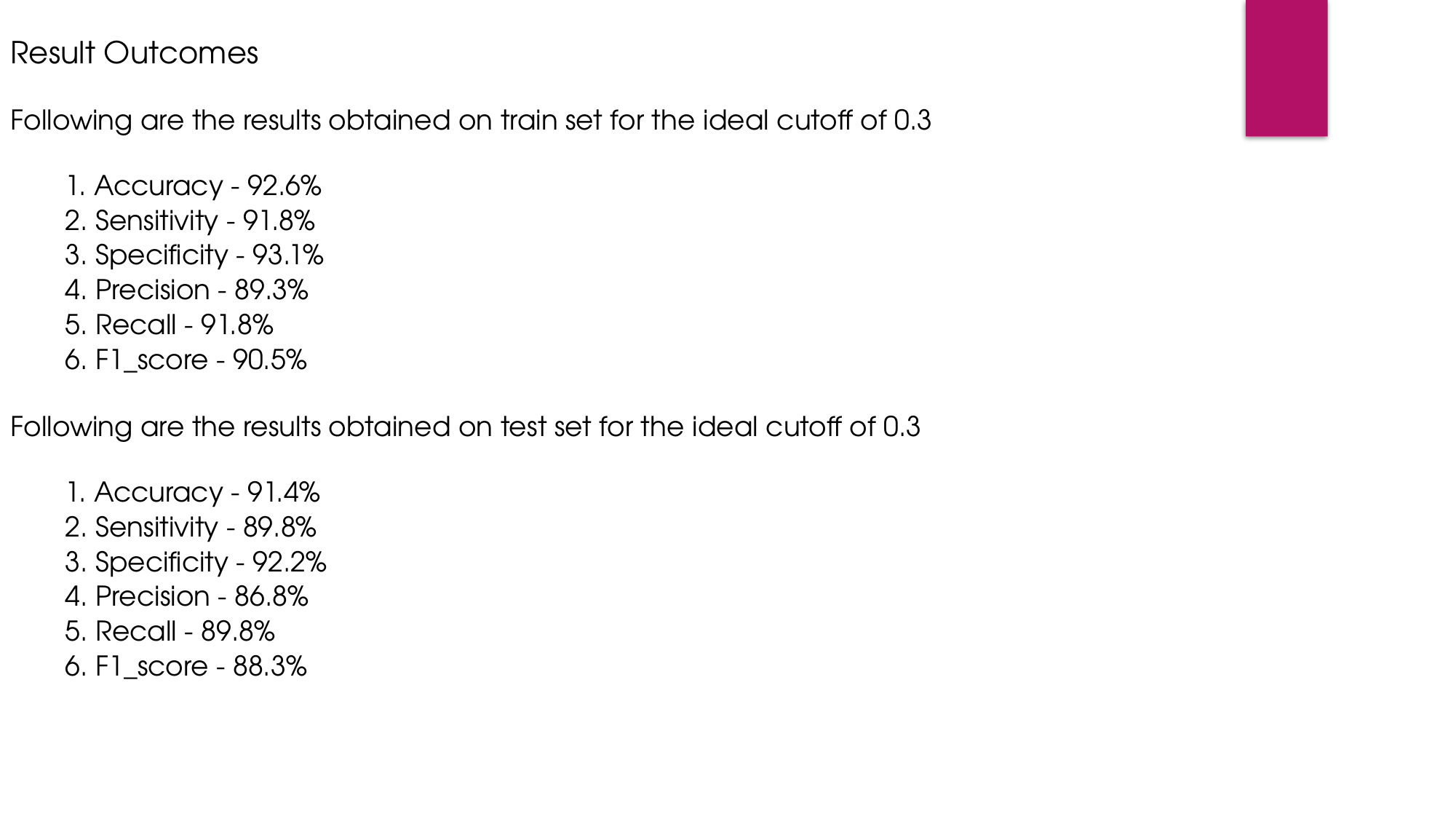

Result Outcomes

Following are the results obtained on train set for the ideal cutoff of 0.3

1. Accuracy - 92.6%
2. Sensitivity - 91.8%
3. Specificity - 93.1%
4. Precision - 89.3%
5. Recall - 91.8%
6. F1_score - 90.5%

Following are the results obtained on test set for the ideal cutoff of 0.3

1. Accuracy - 91.4%
2. Sensitivity - 89.8%
3. Specificity - 92.2%
4. Precision - 86.8%
5. Recall - 89.8%
6. F1_score - 88.3%